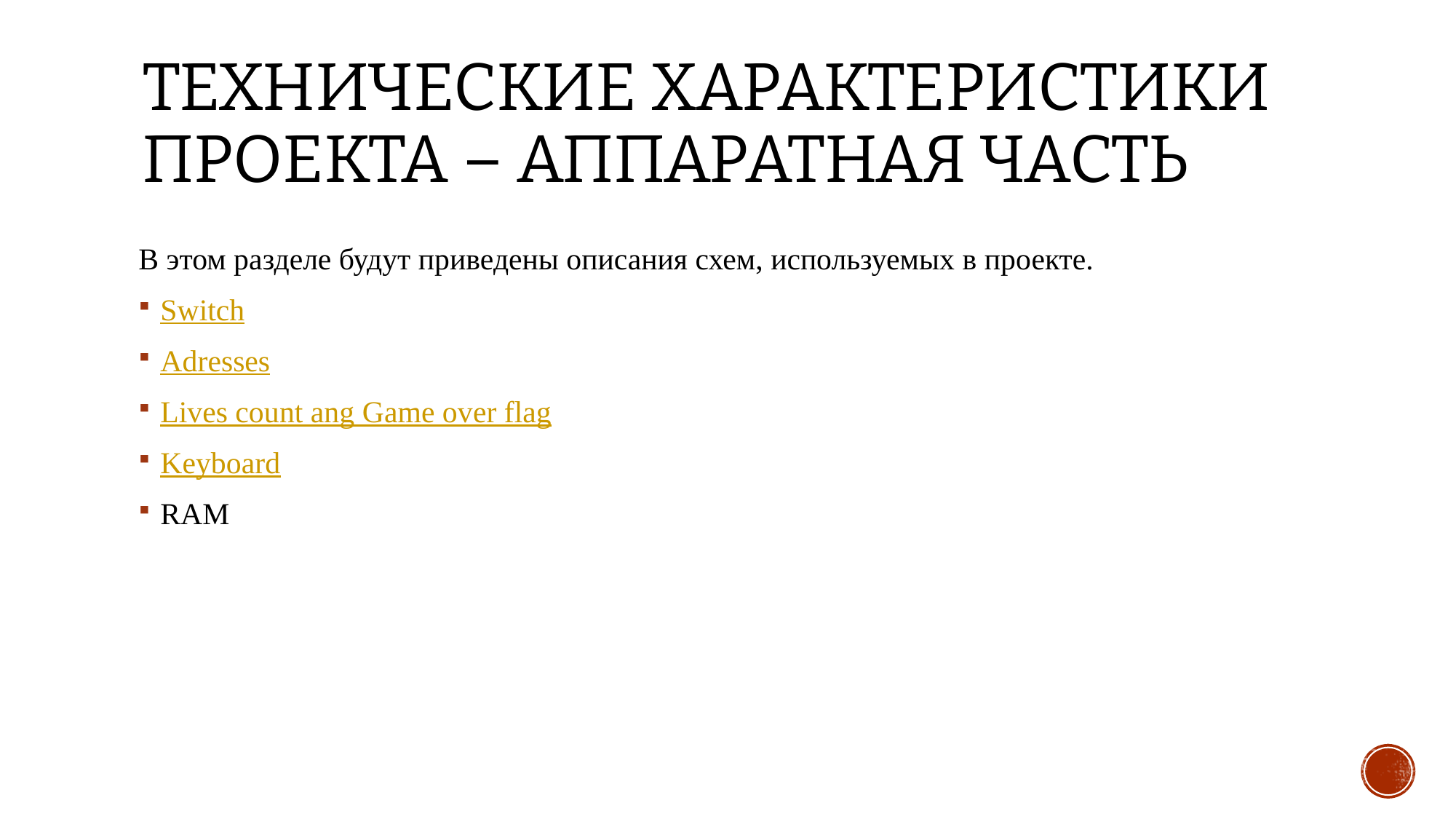

# Технические характеристики проекта – аппаратная часть
В этом разделе будут приведены описания схем, используемых в проекте.
Switch
Adresses
Lives count ang Game over flag
Keyboard
RAM